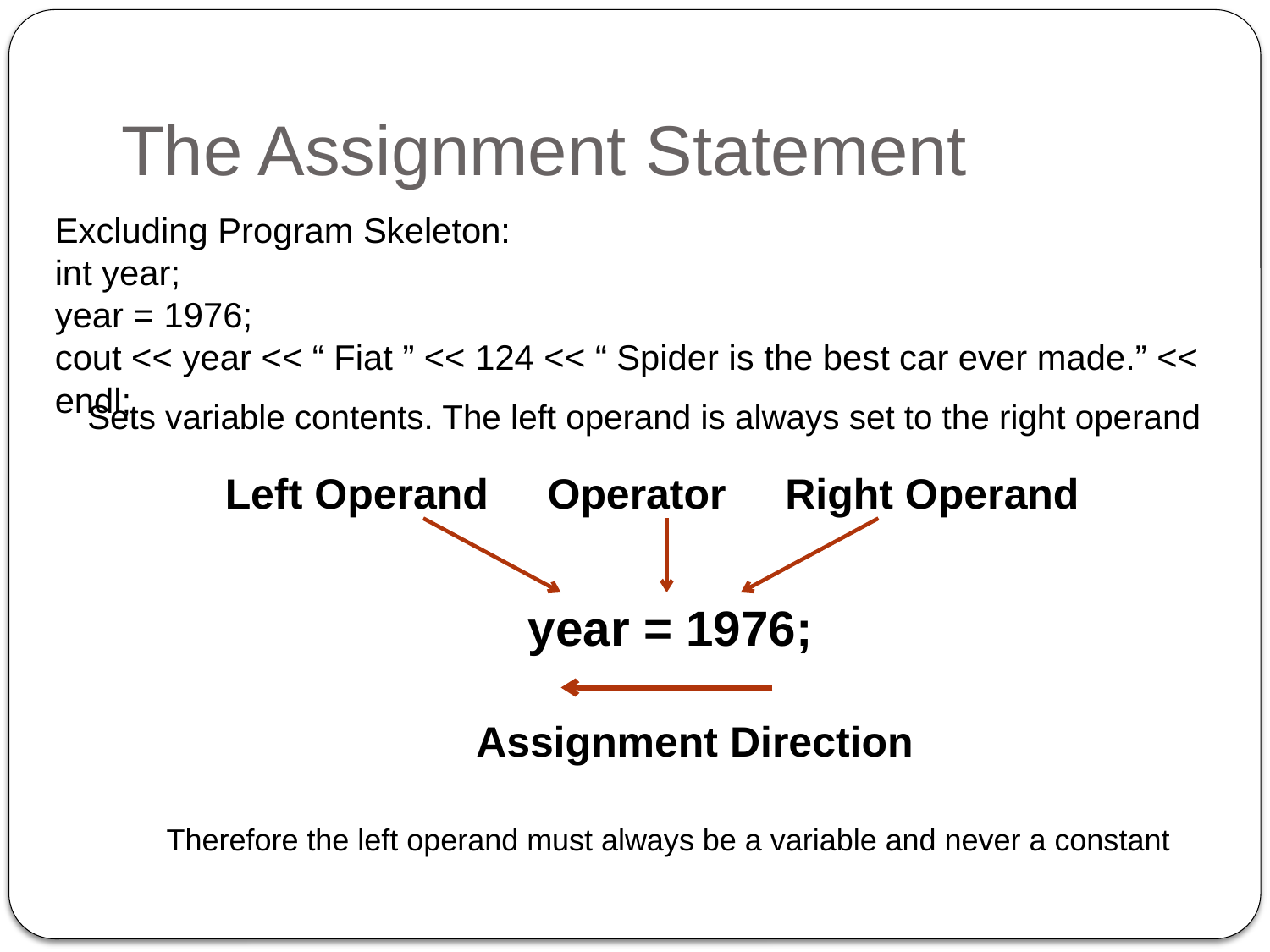

# The Assignment Statement
Excluding Program Skeleton:
int year;
year = 1976;
cout << year << “ Fiat ” << 124 << “ Spider is the best car ever made.” << endl;

Sets variable contents. The left operand is always set to the right operand
 Left Operand     Operator     Right Operand
year = 1976;
Assignment Direction
Therefore the left operand must always be a variable and never a constant